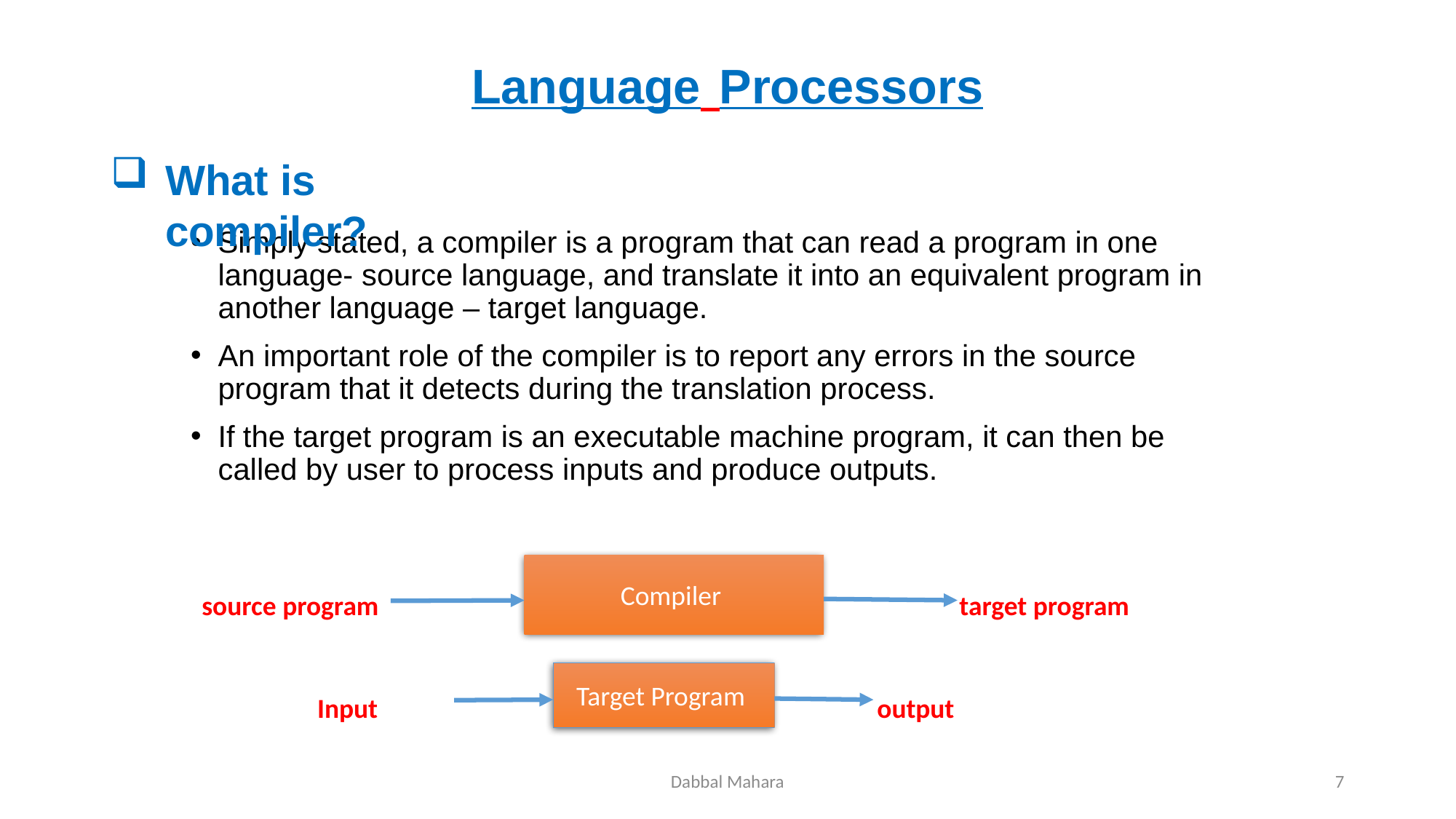

# Language Processors
What is compiler?
Simply stated, a compiler is a program that can read a program in one language- source language, and translate it into an equivalent program in another language – target language.
An important role of the compiler is to report any errors in the source program that it detects during the translation process.
If the target program is an executable machine program, it can then be called by user to process inputs and produce outputs.

Compiler
target program
source program
Target Program
Input
output
Dabbal Mahara
7